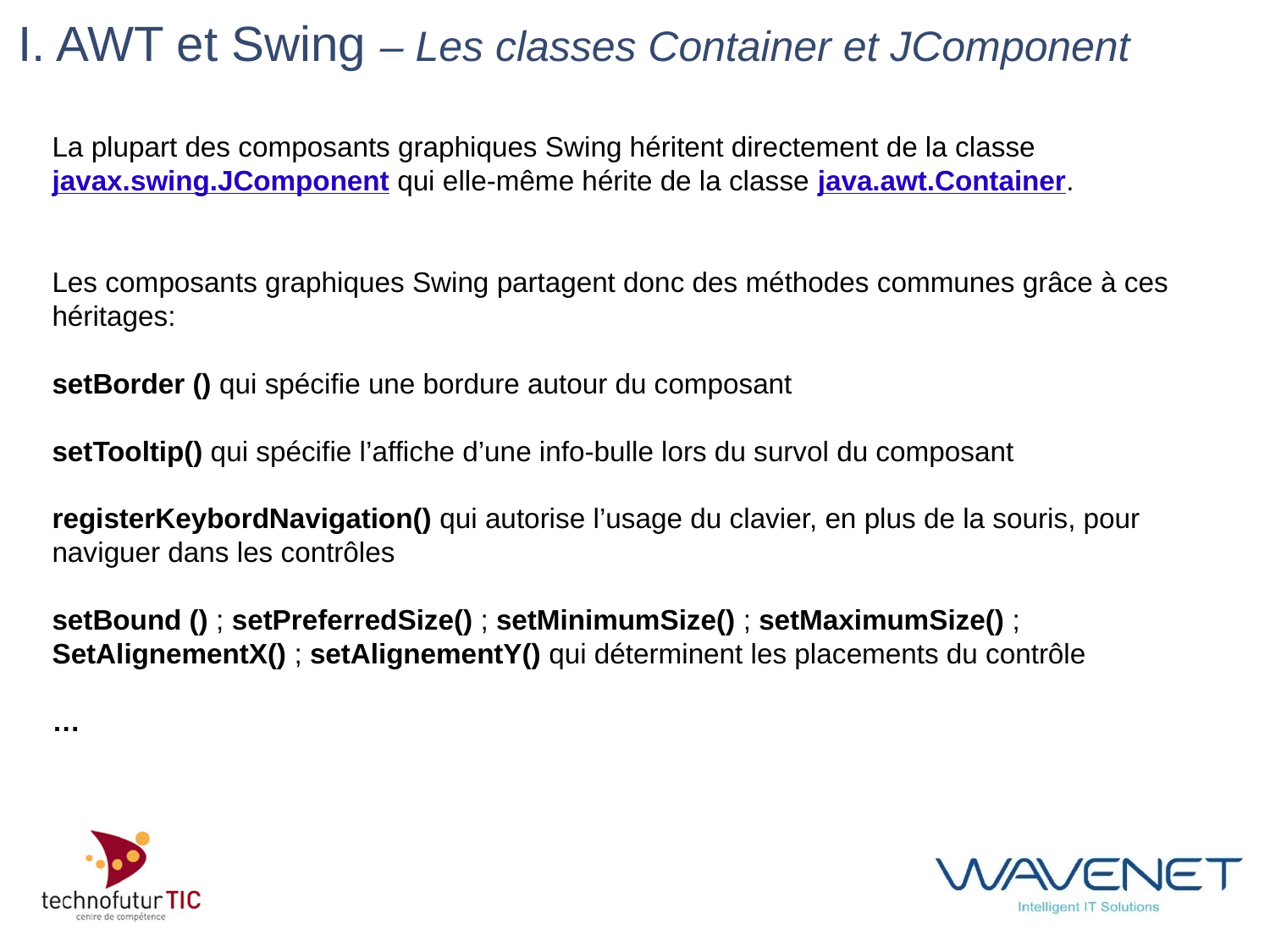

# I. AWT et Swing – Les classes Container et JComponent
La plupart des composants graphiques Swing héritent directement de la classe javax.swing.JComponent qui elle-même hérite de la classe java.awt.Container.

Les composants graphiques Swing partagent donc des méthodes communes grâce à ces héritages:

setBorder () qui spécifie une bordure autour du composant

setTooltip() qui spécifie l’affiche d’une info-bulle lors du survol du composant

registerKeybordNavigation() qui autorise l’usage du clavier, en plus de la souris, pour naviguer dans les contrôles

setBound () ; setPreferredSize() ; setMinimumSize() ; setMaximumSize() ; SetAlignementX() ; setAlignementY() qui déterminent les placements du contrôle

…